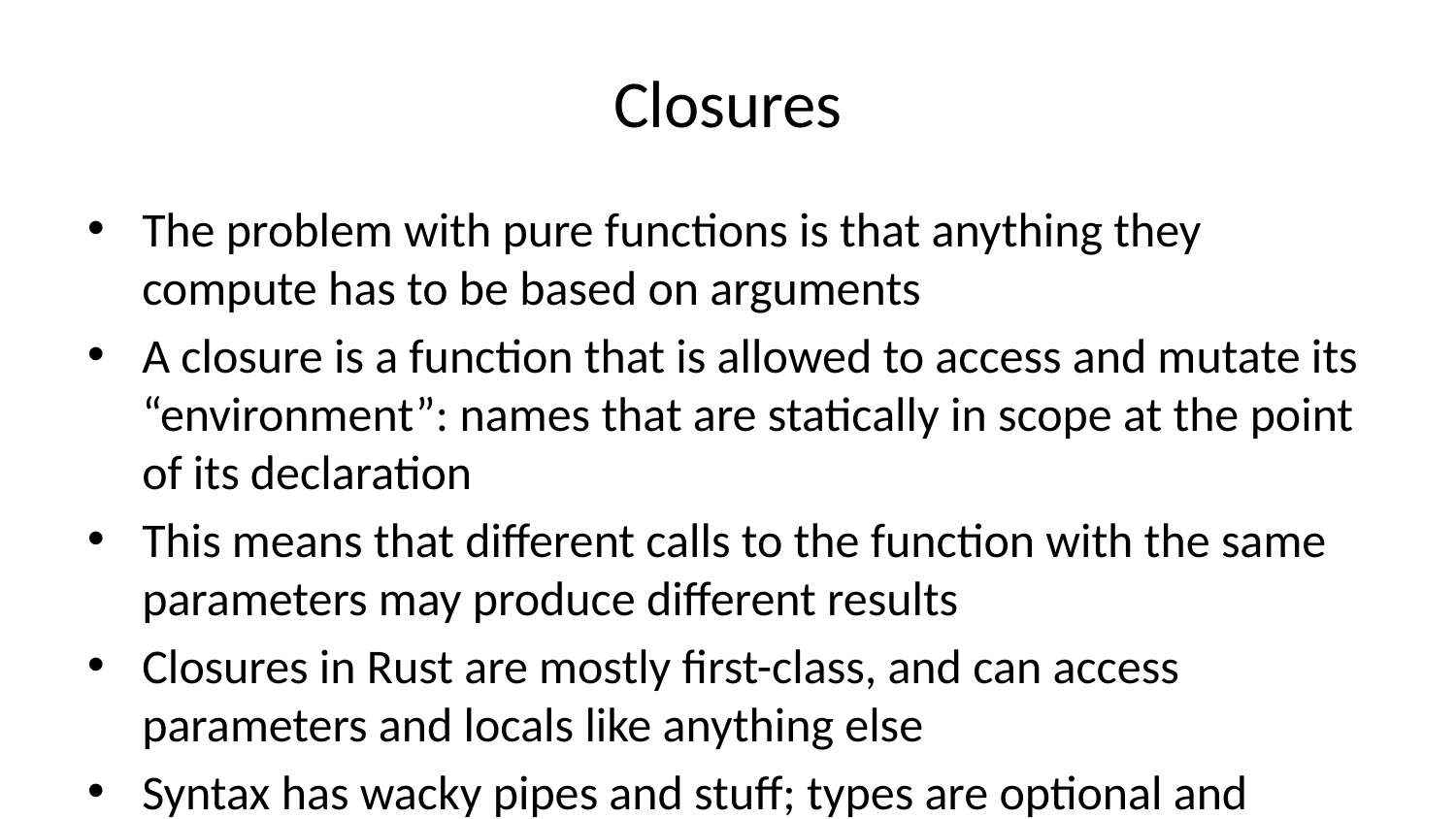

# Closures
The problem with pure functions is that anything they compute has to be based on arguments
A closure is a function that is allowed to access and mutate its “environment”: names that are statically in scope at the point of its declaration
This means that different calls to the function with the same parameters may produce different results
Closures in Rust are mostly first-class, and can access parameters and locals like anything else
Syntax has wacky pipes and stuff; types are optional and inferred